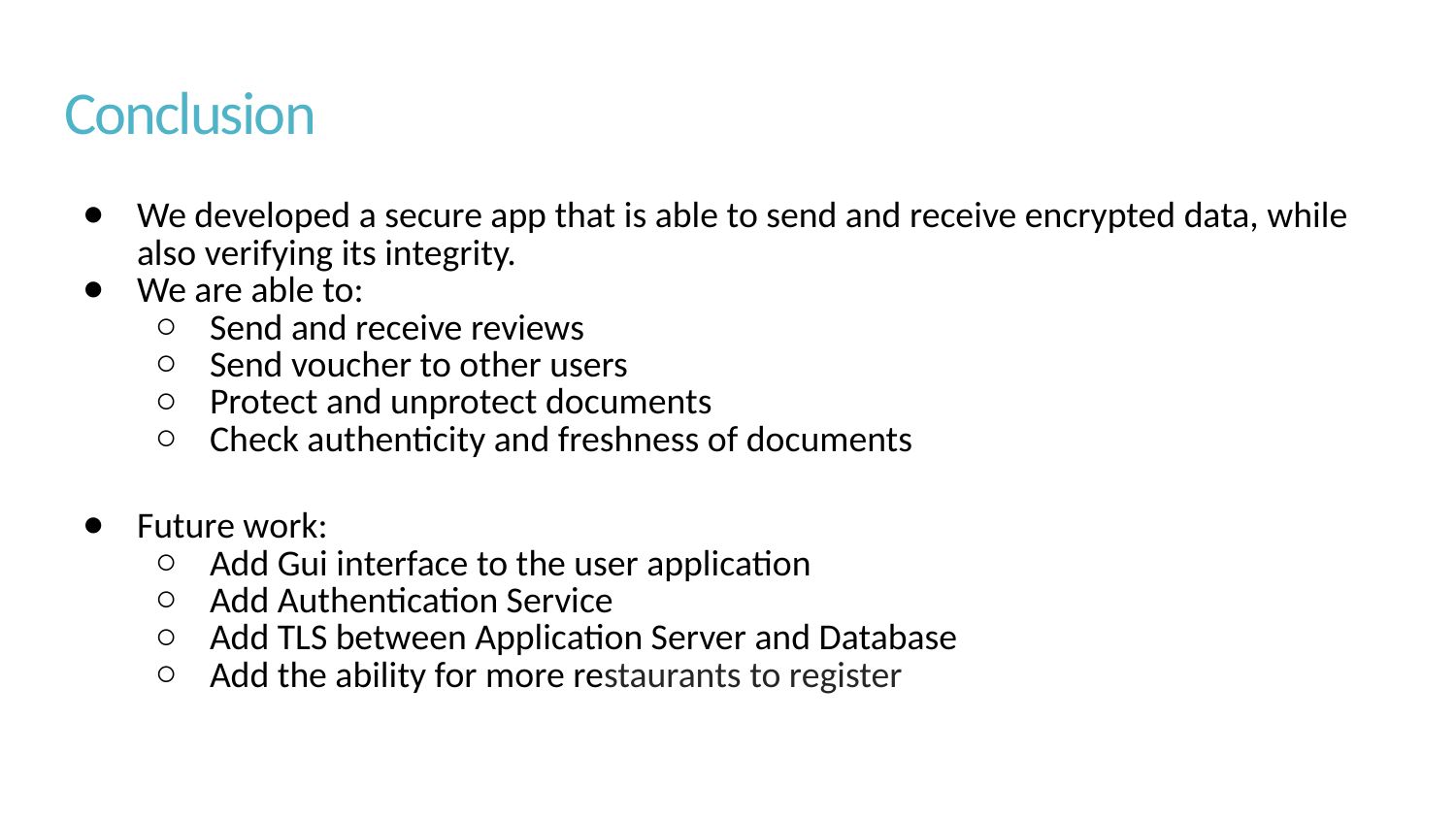

# Conclusion
We developed a secure app that is able to send and receive encrypted data, while also verifying its integrity.
We are able to:
Send and receive reviews
Send voucher to other users
Protect and unprotect documents
Check authenticity and freshness of documents

Future work:
Add Gui interface to the user application
Add Authentication Service
Add TLS between Application Server and Database
Add the ability for more restaurants to register